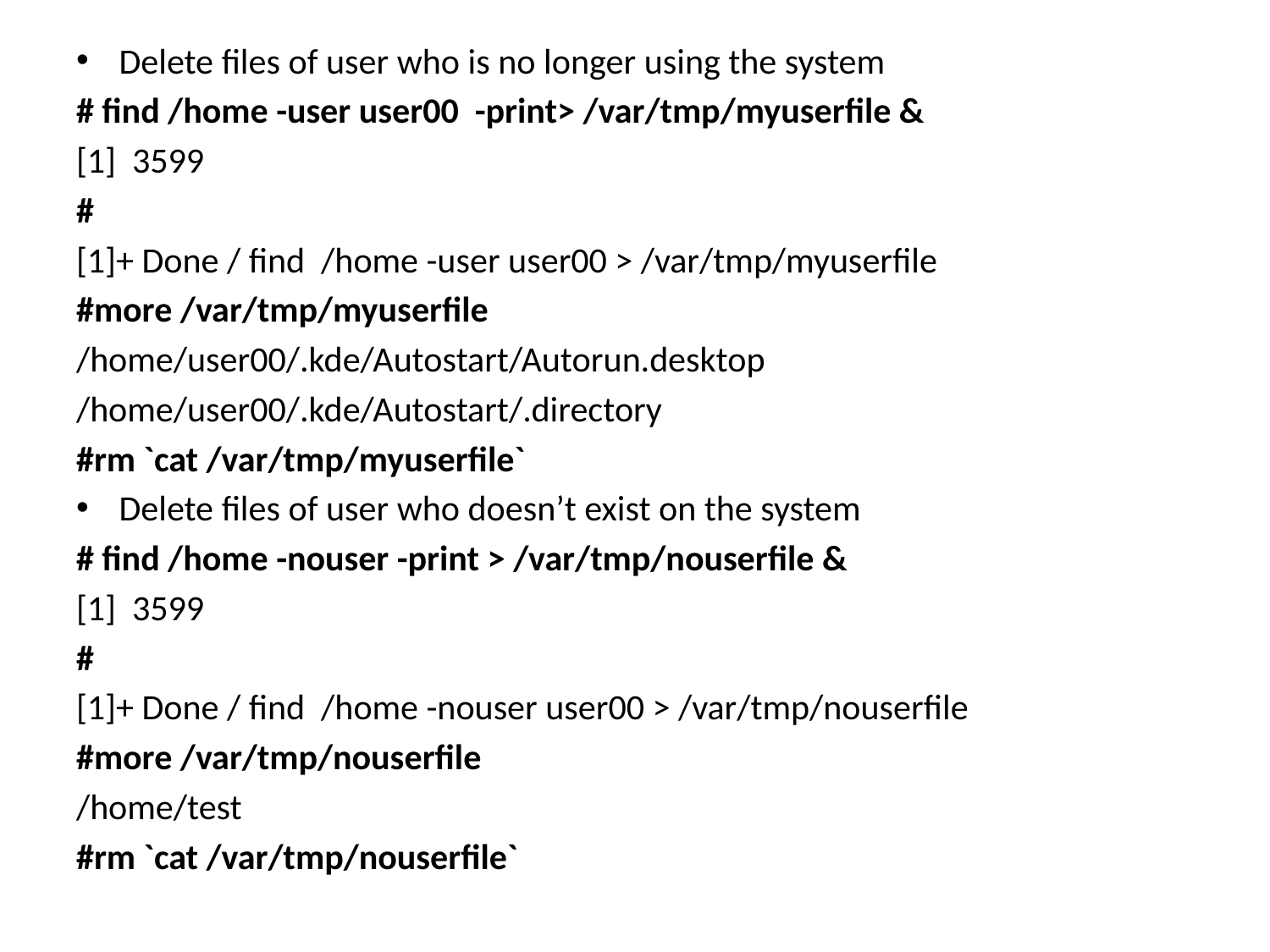

Delete files of user who is no longer using the system
# find /home -user user00  -print> /var/tmp/myuserfile &
[1]  3599
#
[1]+ Done / find  /home -user user00 > /var/tmp/myuserfile
#more /var/tmp/myuserfile
/home/user00/.kde/Autostart/Autorun.desktop
/home/user00/.kde/Autostart/.directory
#rm `cat /var/tmp/myuserfile`
Delete files of user who doesn’t exist on the system
# find /home -nouser -print > /var/tmp/nouserfile &
[1]  3599
#
[1]+ Done / find  /home -nouser user00 > /var/tmp/nouserfile
#more /var/tmp/nouserfile
/home/test
#rm `cat /var/tmp/nouserfile`